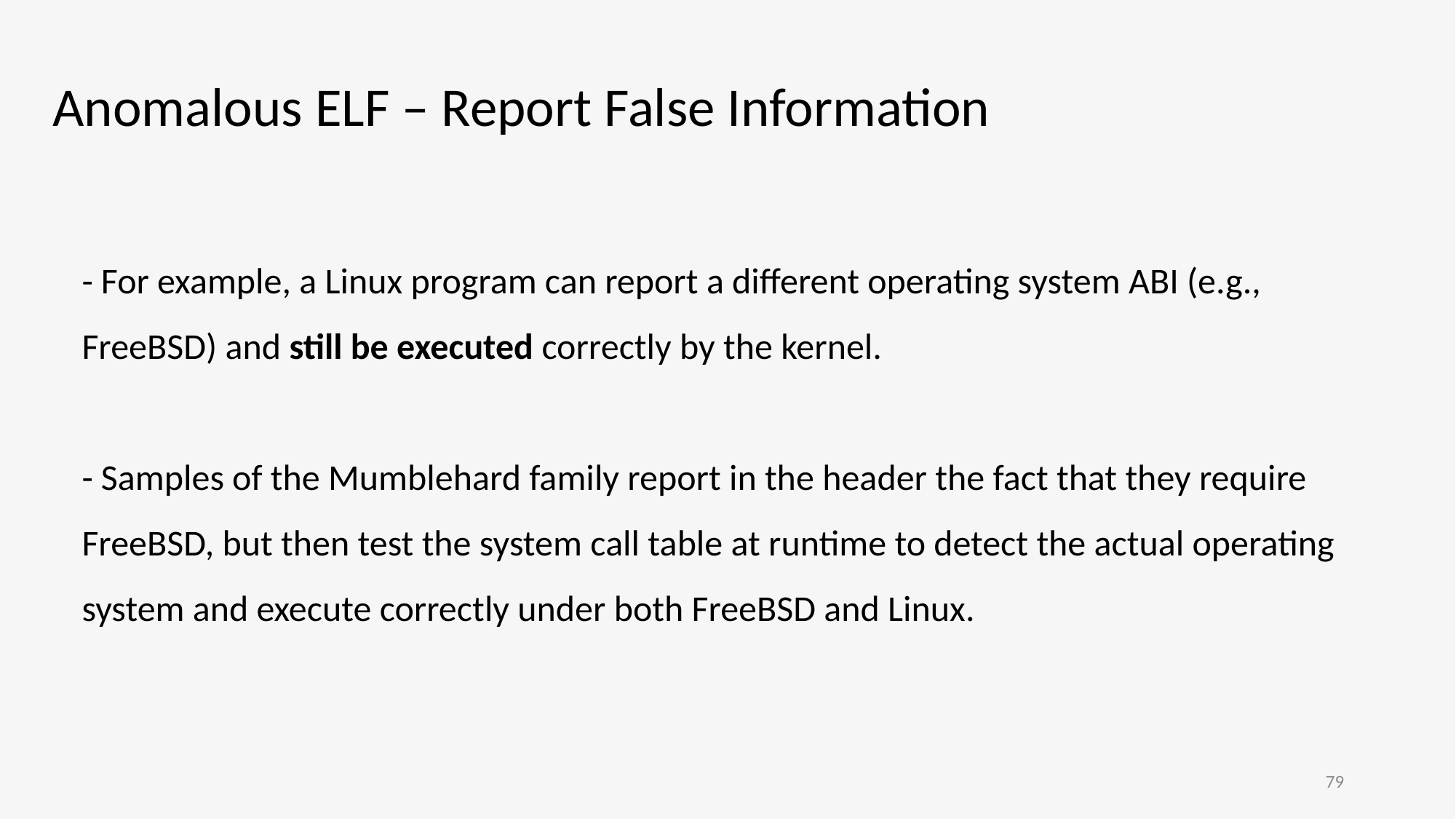

# Anomalous ELF – Report False Information
- For example, a Linux program can report a different operating system ABI (e.g., FreeBSD) and still be executed correctly by the kernel.

- Samples of the Mumblehard family report in the header the fact that they require FreeBSD, but then test the system call table at runtime to detect the actual operating system and execute correctly under both FreeBSD and Linux.
79